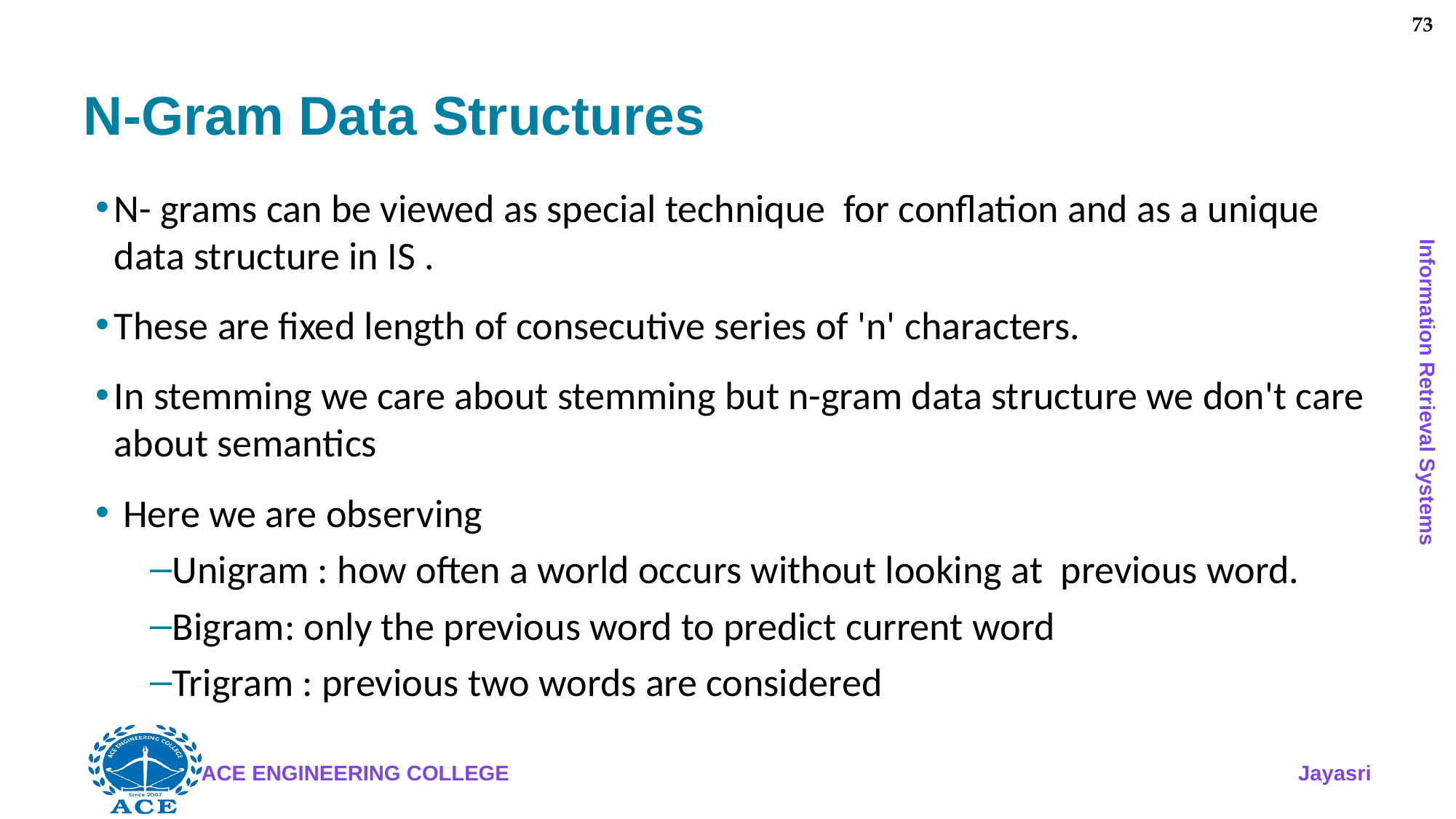

73
# N-Gram Data Structures
N- grams can be viewed as special technique  for conflation and as a unique data structure in IS .
These are fixed length of consecutive series of 'n' characters.
In stemming we care about stemming but n-gram data structure we don't care about semantics
 Here we are observing
Unigram : how often a world occurs without looking at  previous word.
Bigram: only the previous word to predict current word
Trigram : previous two words are considered